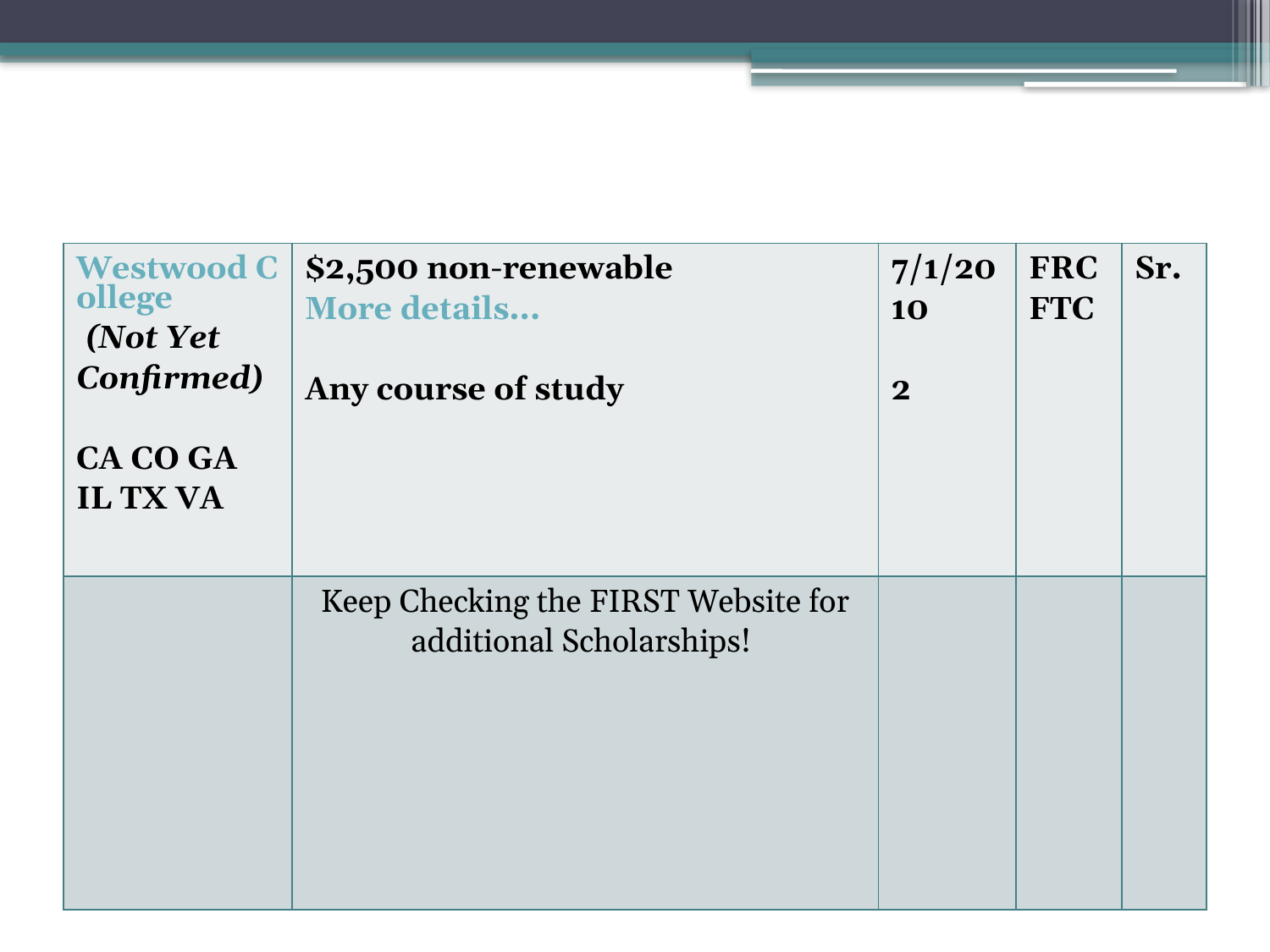

#
| Westwood College (Not Yet Confirmed)   CA CO GA IL TX VA | $2,500 non-renewable More details...      Any course of study | 7/1/2010   2 | FRC FTC | Sr. |
| --- | --- | --- | --- | --- |
|  | Keep Checking the FIRST Website for additional Scholarships! |  |  |  |